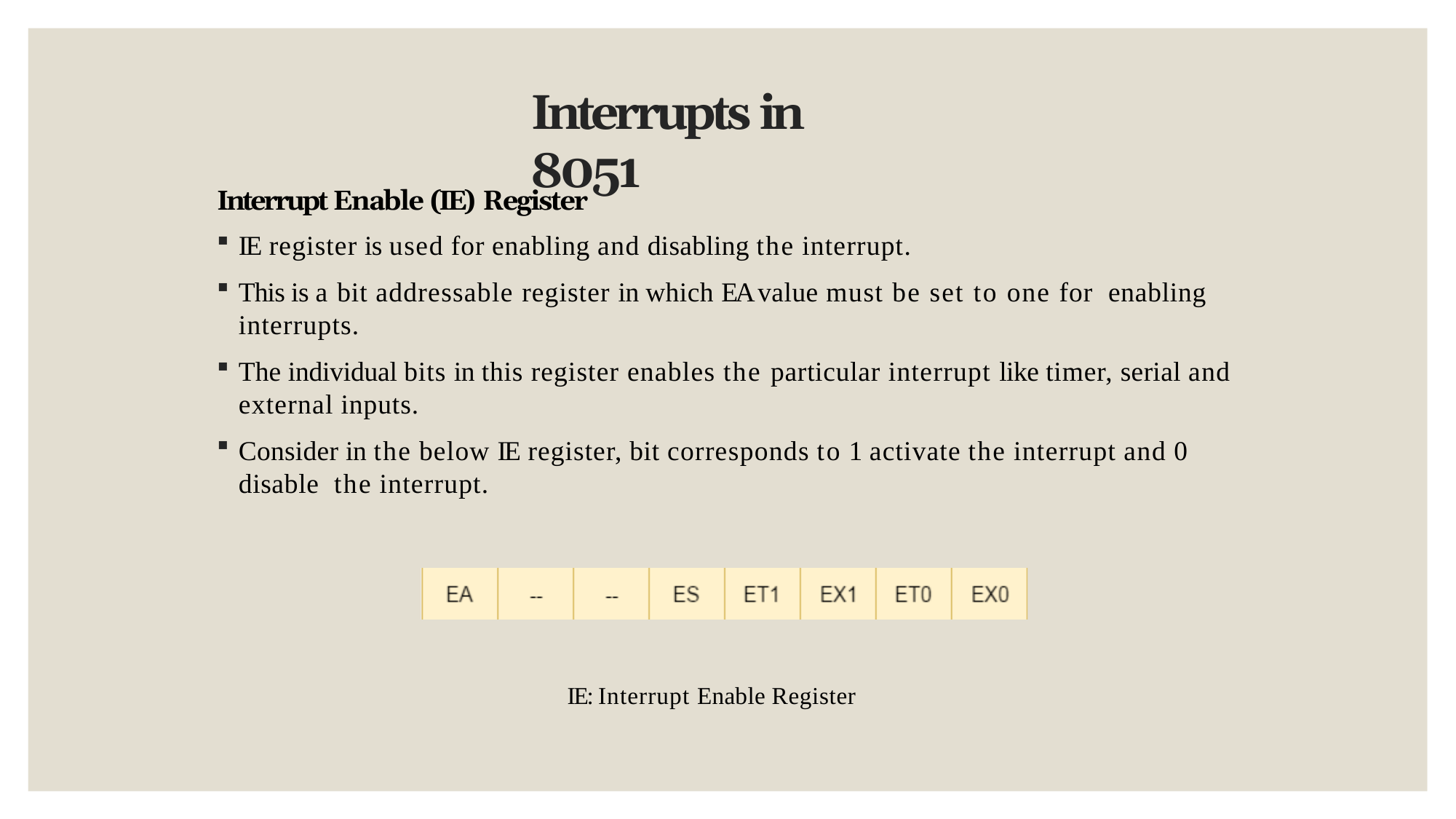

# Interrupts in 8051
Interrupt Enable (IE) Register
IE register is used for enabling and disabling the interrupt.
This is a bit addressable register in which EA value must be set to one for enabling
interrupts.
The individual bits in this register enables the particular interrupt like timer, serial and  external inputs.
Consider in the below IE register, bit corresponds to 1 activate the interrupt and 0 disable  the interrupt.

IE: Interrupt Enable Register